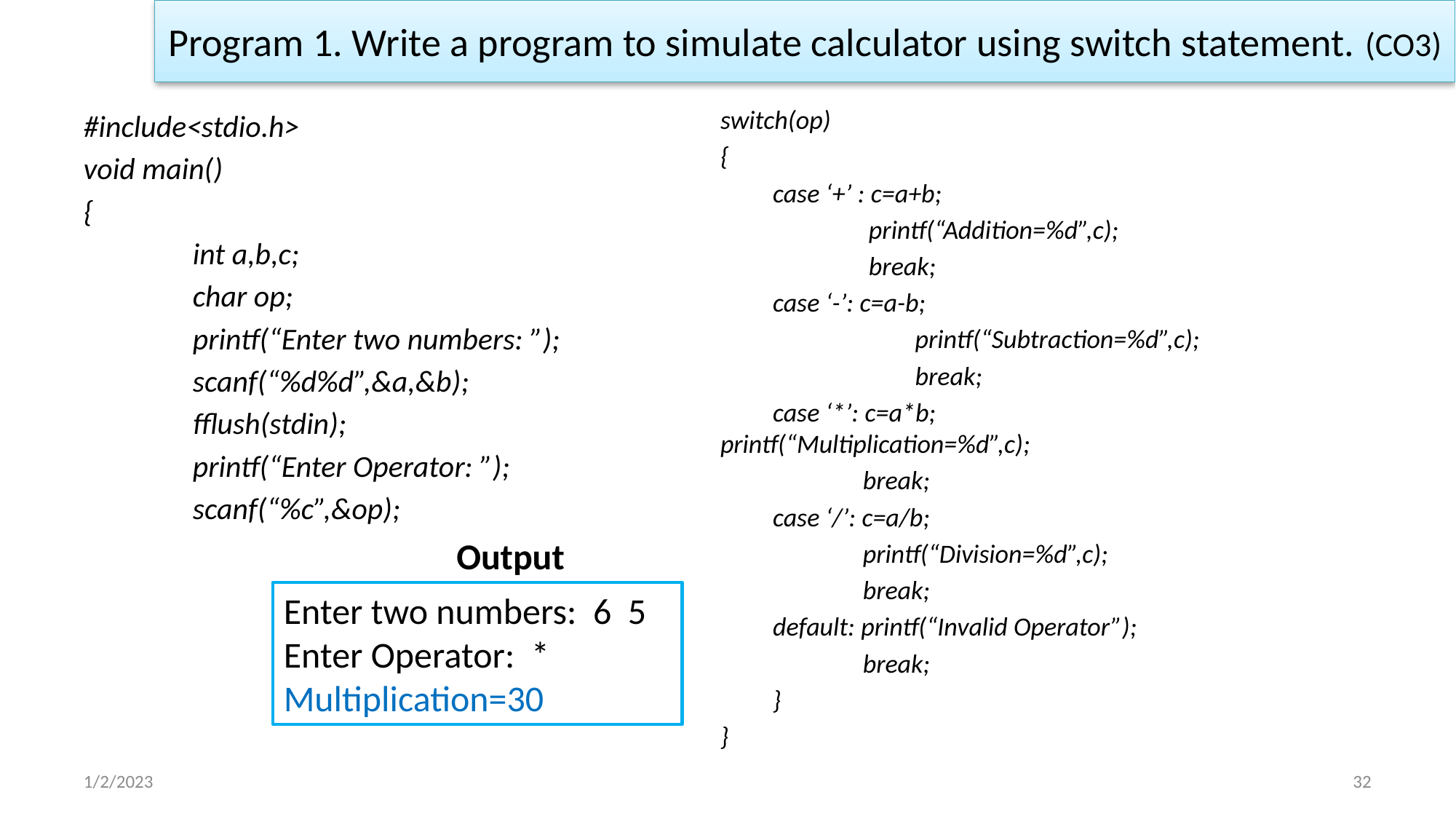

Program 1. Write a program to simulate calculator using switch statement. (CO3)
switch(op)
{
	case ‘+’ : c=a+b;
	                printf(“Addition=%d”,c);
	                break;
	case ‘-’: c=a-b;
             	               printf(“Subtraction=%d”,c);
            	               break;
	case ‘*’: c=a*b;	                        		               printf(“Multiplication=%d”,c);
	               break;
	case ‘/’: c=a/b;
	               printf(“Division=%d”,c);
	               break;
	default: printf(“Invalid Operator”);
	               break;
	}
}

#include<stdio.h>
void main()
{
	int a,b,c;
	char op;
	printf(“Enter two numbers: ”);
	scanf(“%d%d”,&a,&b);
	fflush(stdin);
	printf(“Enter Operator: ”);
	scanf(“%c”,&op);

Output
Enter two numbers:  6  5
Enter Operator:  *
Multiplication=30
1/2/2023
32